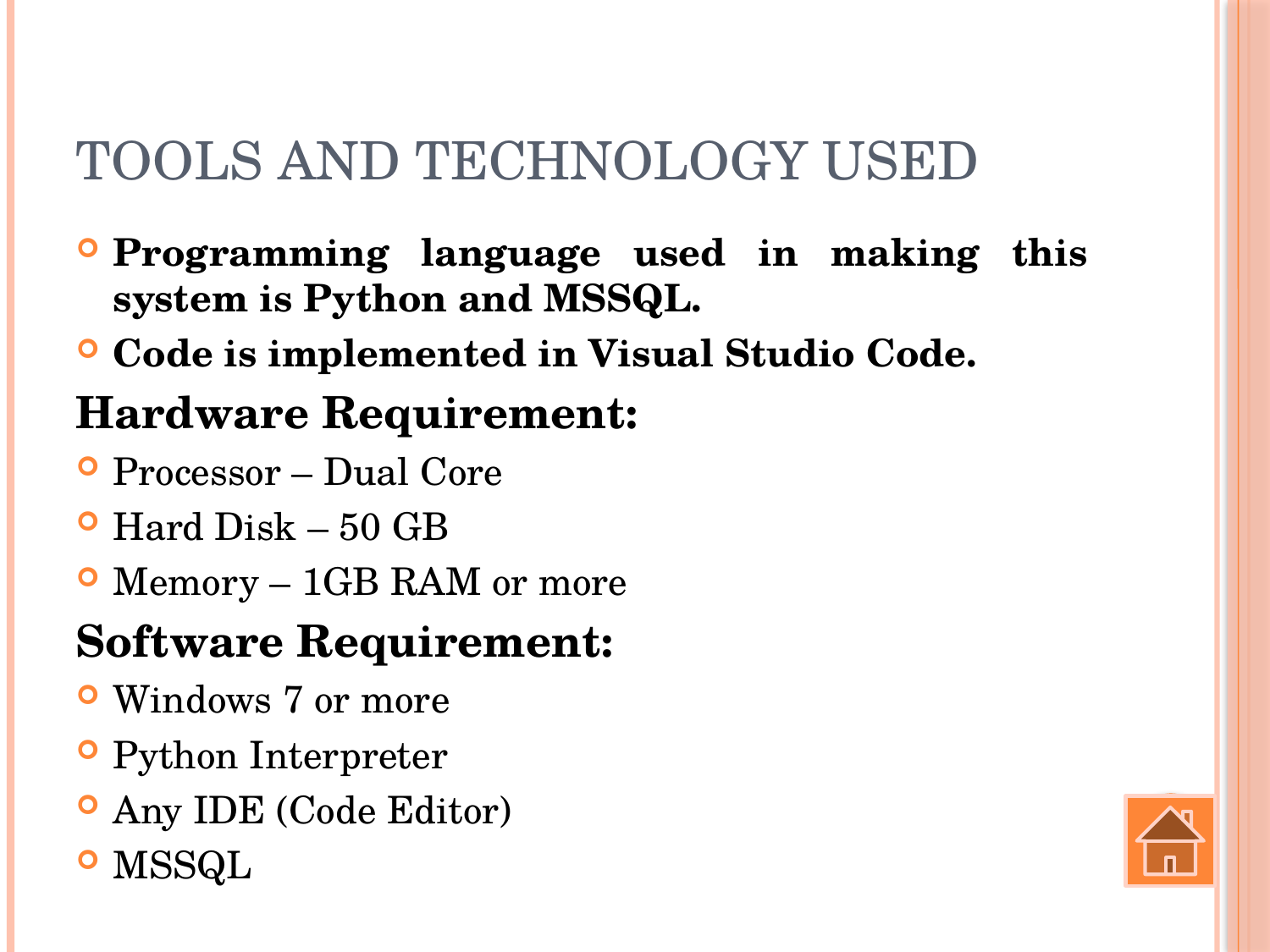

# Tools and Technology Used
Programming language used in making this system is Python and MSSQL.
Code is implemented in Visual Studio Code.
Hardware Requirement:
Processor – Dual Core
Hard Disk – 50 GB
Memory – 1GB RAM or more
Software Requirement:
Windows 7 or more
Python Interpreter
Any IDE (Code Editor)
MSSQL